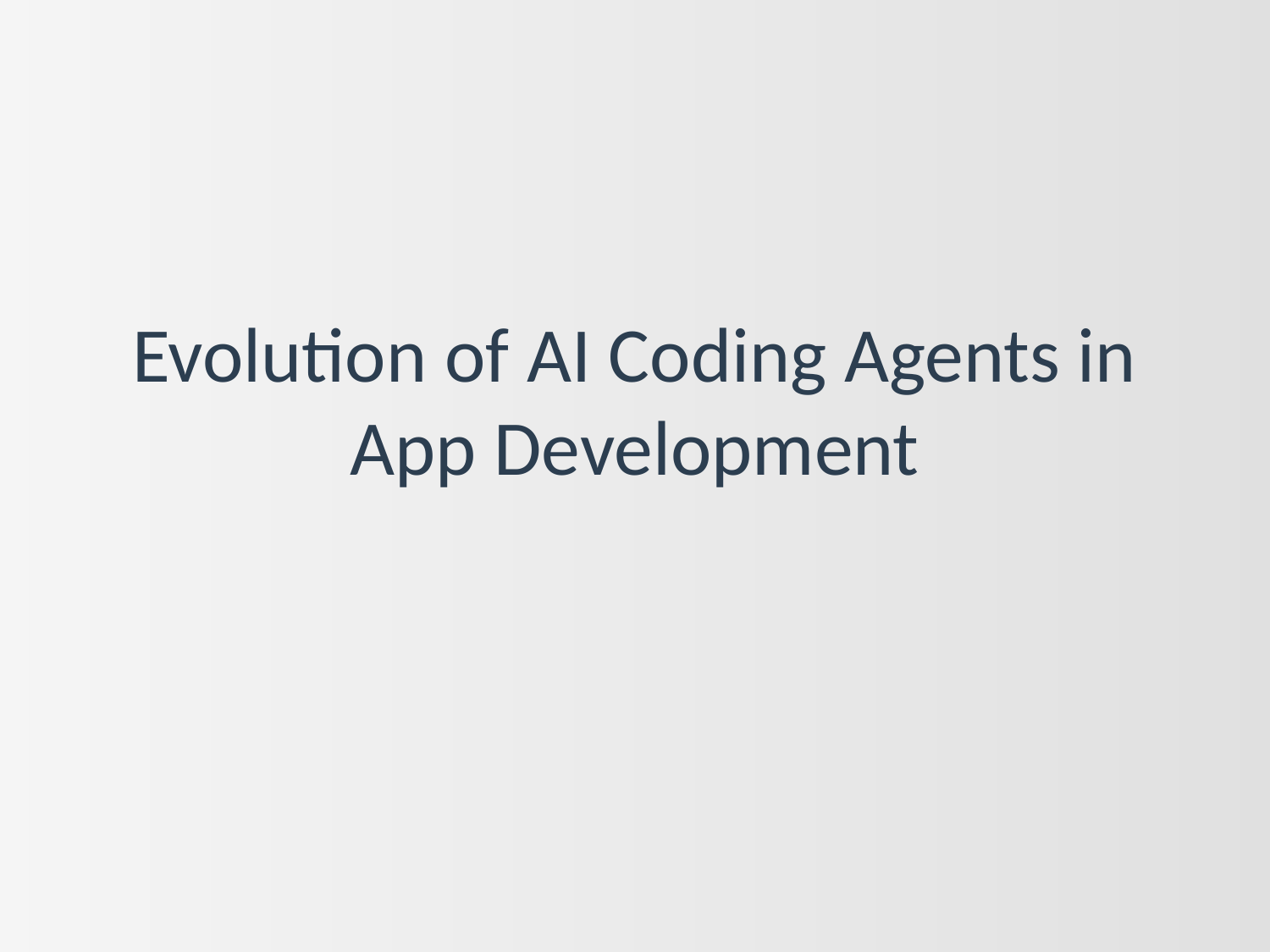

# Evolution of AI Coding Agents in App Development